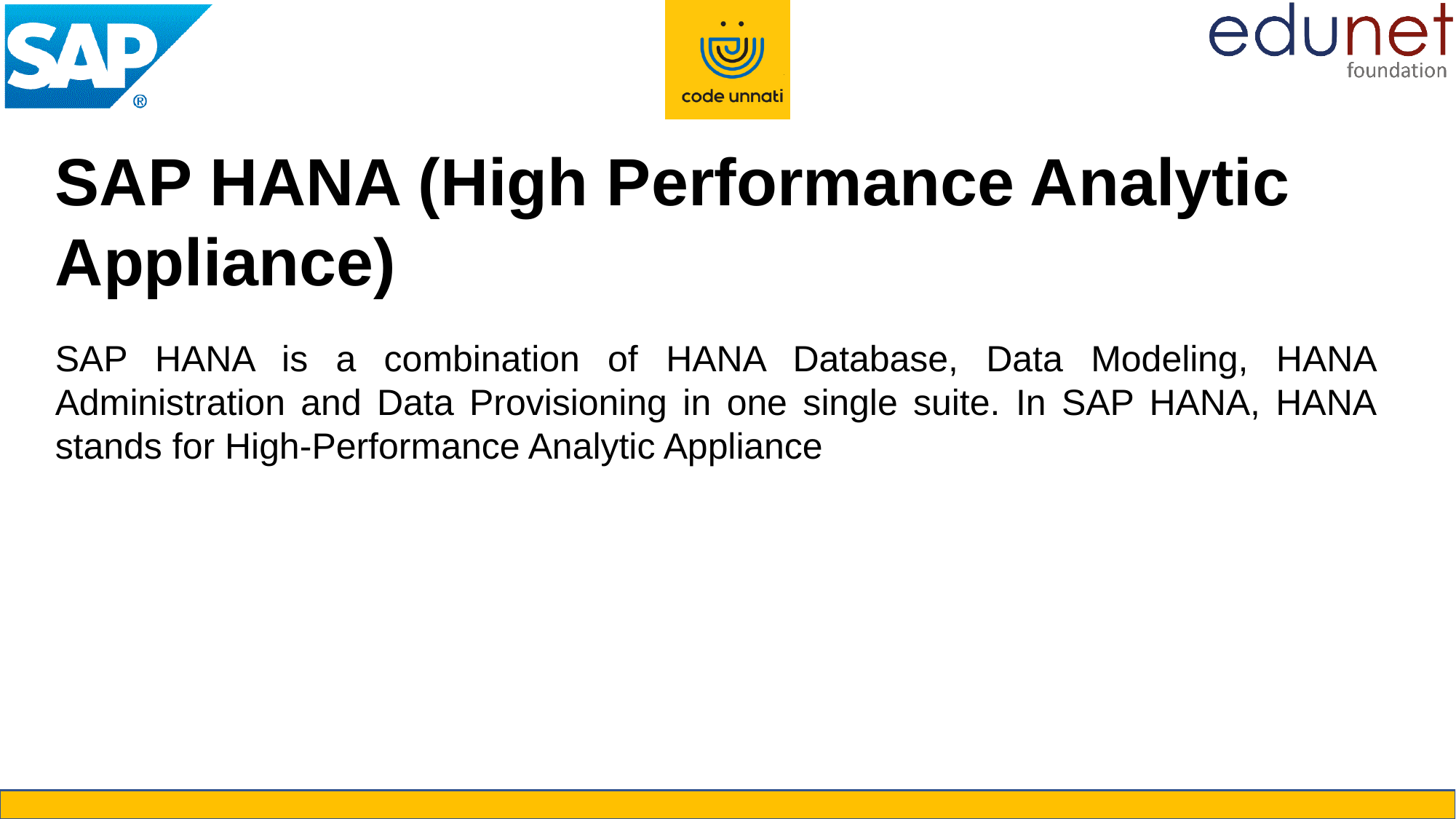

SAP HANA (High Performance Analytic
Appliance)

SAP HANA is a combination of HANA Database, Data Modeling, HANA Administration and Data Provisioning in one single suite. In SAP HANA, HANA stands for High-Performance Analytic Appliance